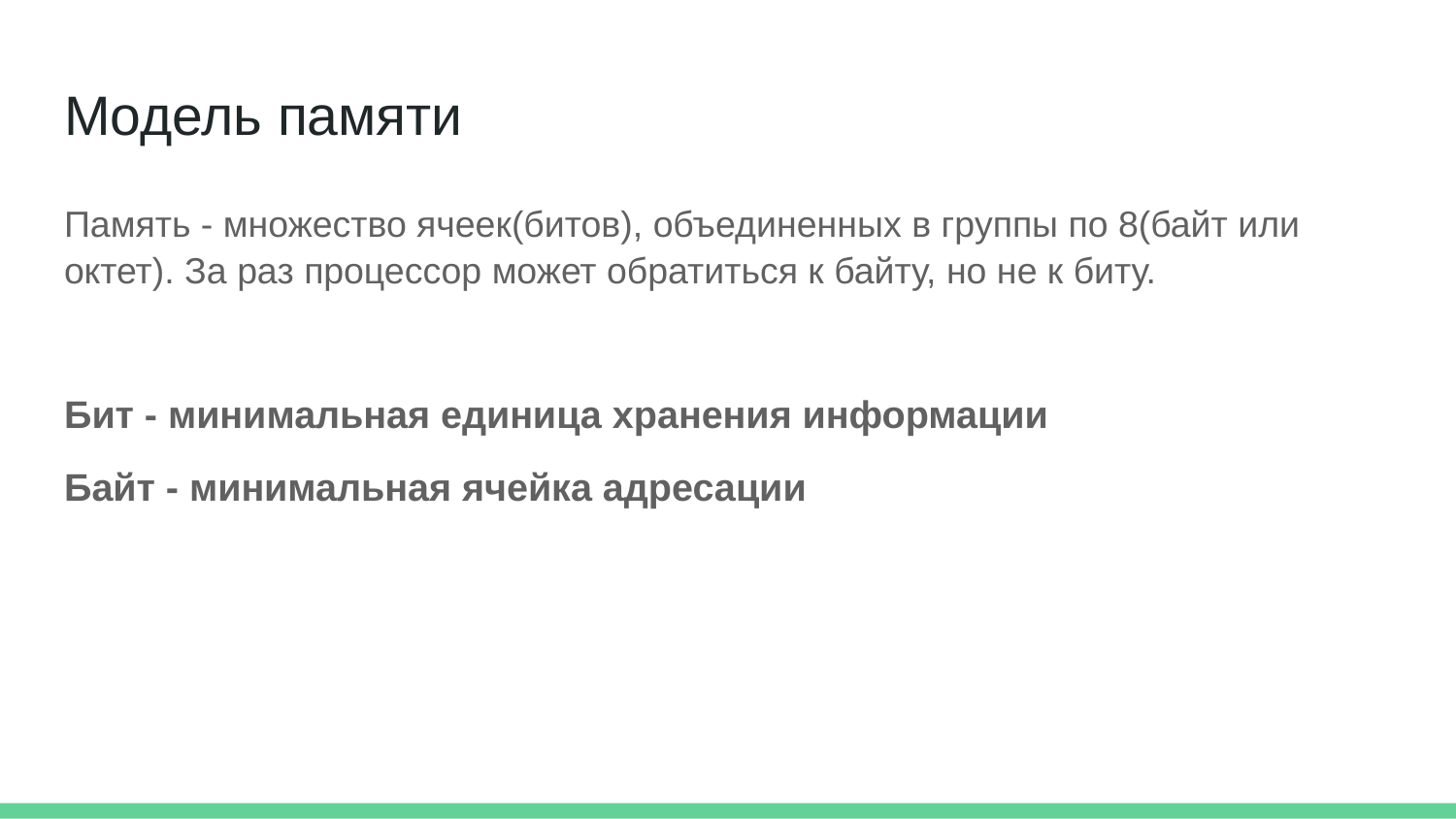

# Модель памяти
Память - множество ячеек(битов), объединенных в группы по 8(байт или октет). За раз процессор может обратиться к байту, но не к биту.

Бит - минимальная единица хранения информации
Байт - минимальная ячейка адресации